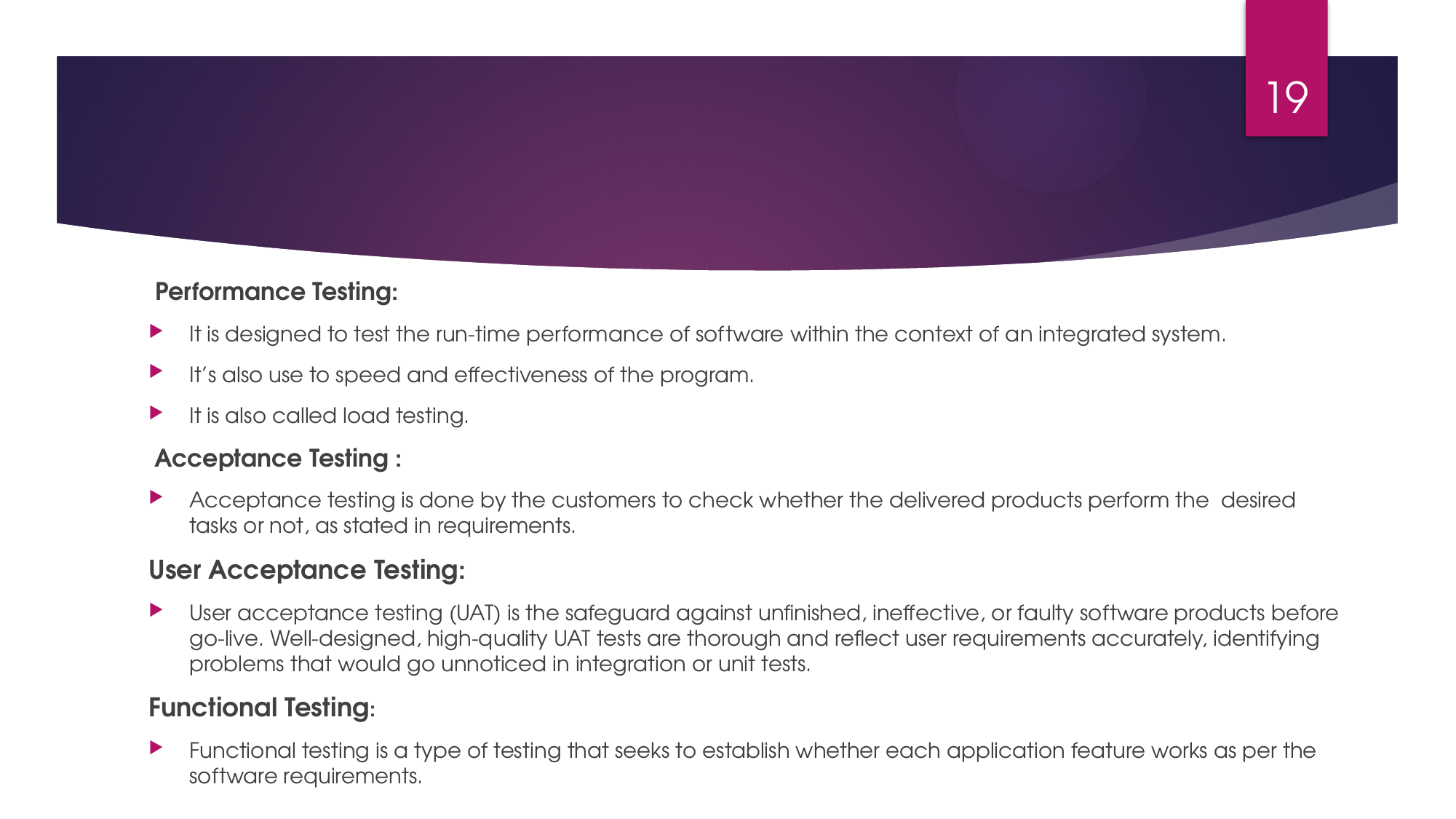

19
#
 Performance Testing:
It is designed to test the run-time performance of software within the context of an integrated system.
It’s also use to speed and effectiveness of the program.
It is also called load testing.
 Acceptance Testing :
Acceptance testing is done by the customers to check whether the delivered products perform the  desired tasks or not, as stated in requirements.
User Acceptance Testing:
User acceptance testing (UAT) is the safeguard against unfinished, ineffective, or faulty software products before go-live. Well-designed, high-quality UAT tests are thorough and reflect user requirements accurately, identifying problems that would go unnoticed in integration or unit tests.
Functional Testing:
Functional testing is a type of testing that seeks to establish whether each application feature works as per the software requirements.